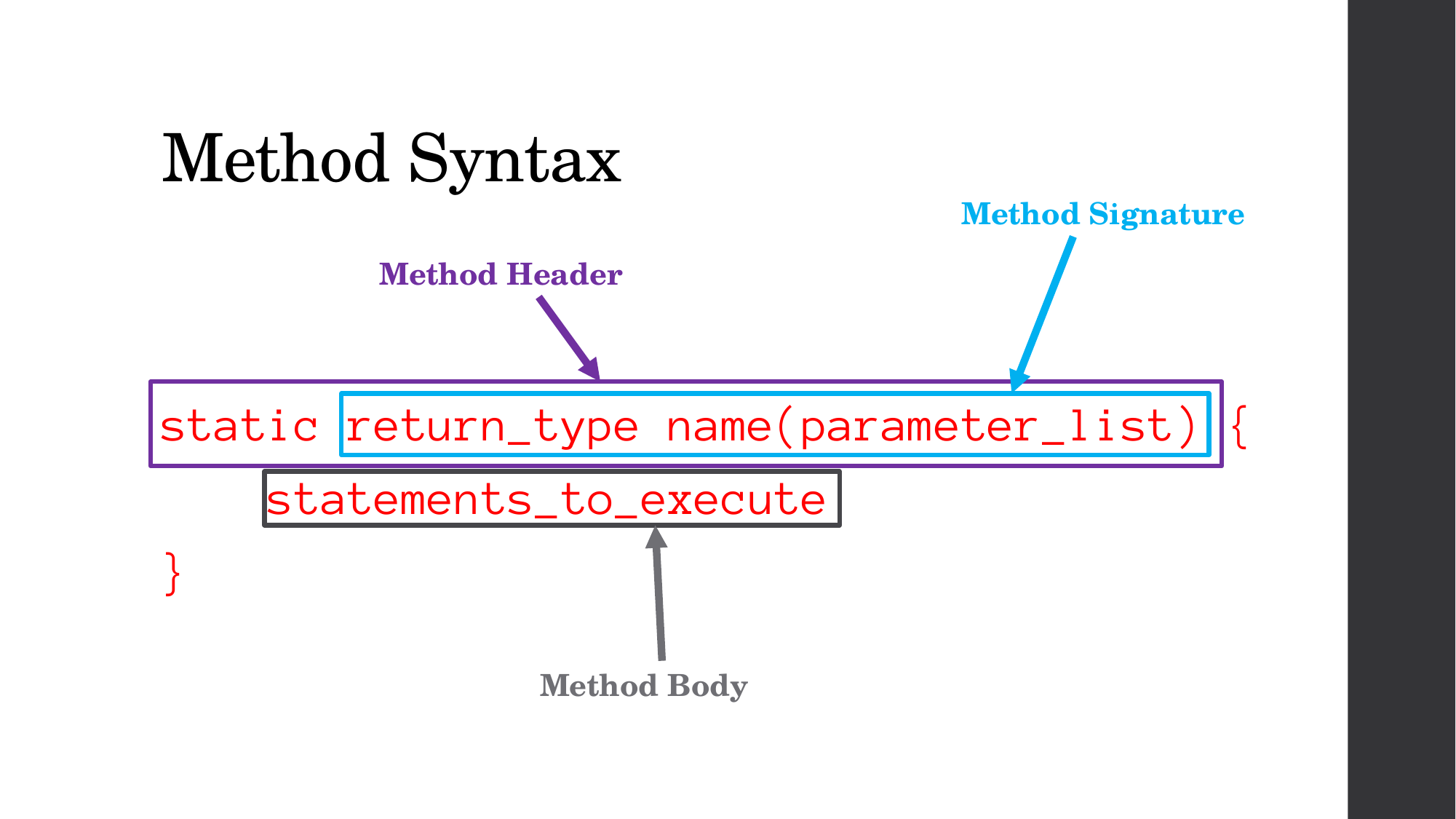

# Method Syntax
Method Signature
static return_type name(parameter_list) {
    statements_to_execute
}
Method Header

Method Body